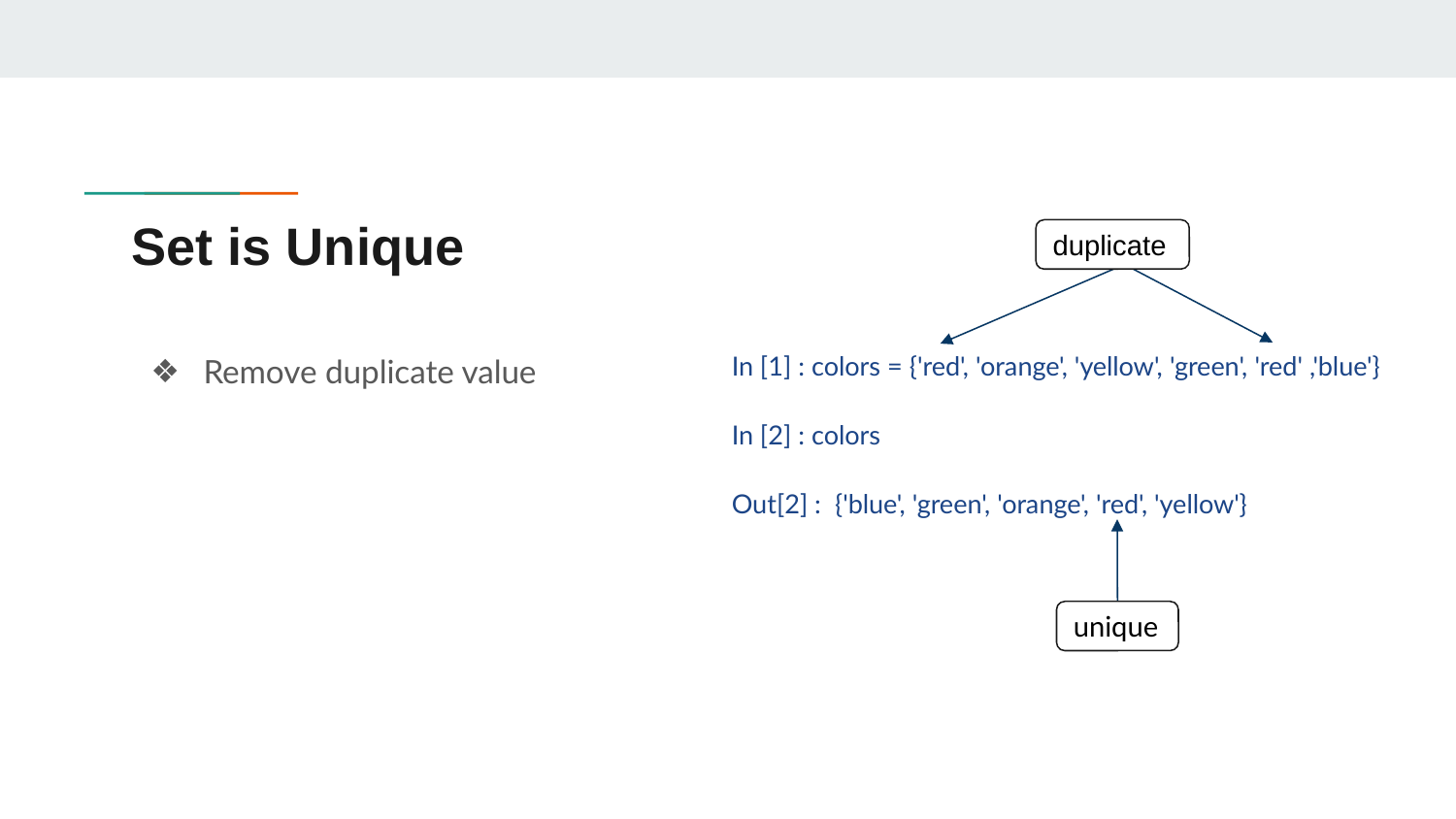

# Set is Unique
duplicate

Remove duplicate value
In [1] : colors = {'red', 'orange', 'yellow', 'green', 'red' ,'blue'}
In [2] : colors
Out[2] :  {'blue', 'green', 'orange', 'red', 'yellow'}

unique